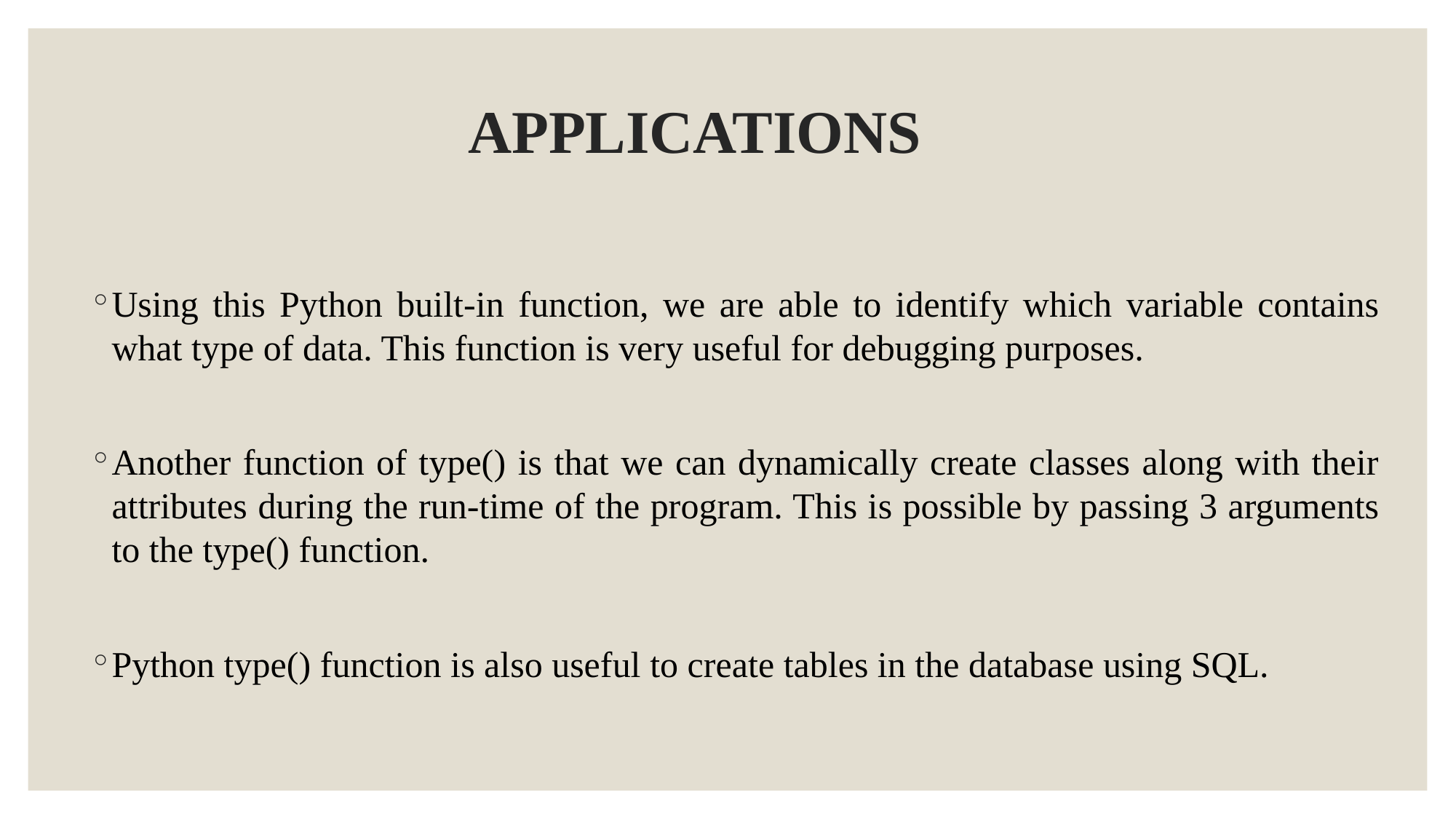

# APPLICATIONS

Using this Python built-in function, we are able to identify which variable contains what type of data. This function is very useful for debugging purposes.

Another function of type() is that we can dynamically create classes along with their attributes during the run-time of the program. This is possible by passing 3 arguments to the type() function.

Python type() function is also useful to create tables in the database using SQL.